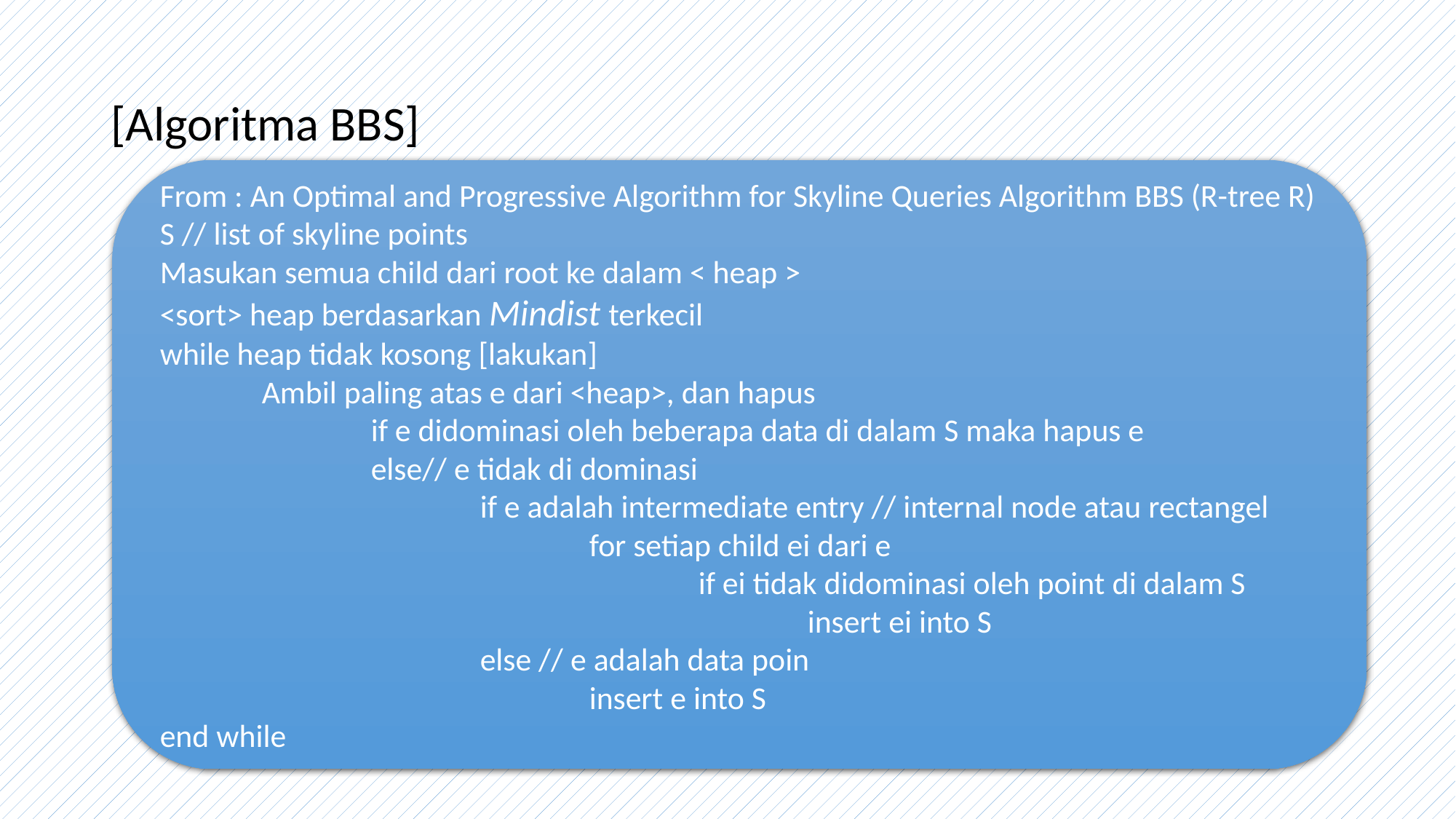

[Algoritma BBS]

 From : An Optimal and Progressive Algorithm for Skyline Queries Algorithm BBS (R-tree R)
 S // list of skyline points
 Masukan semua child dari root ke dalam < heap >
 <sort> heap berdasarkan Mindist terkecil
 while heap tidak kosong [lakukan]
	Ambil paling atas e dari <heap>, dan hapus
		if e didominasi oleh beberapa data di dalam S maka hapus e
		else// e tidak di dominasi
			if e adalah intermediate entry // internal node atau rectangel
				for setiap child ei dari e
					if ei tidak didominasi oleh point di dalam S
						insert ei into S
			else // e adalah data poin
				insert e into S
 end while